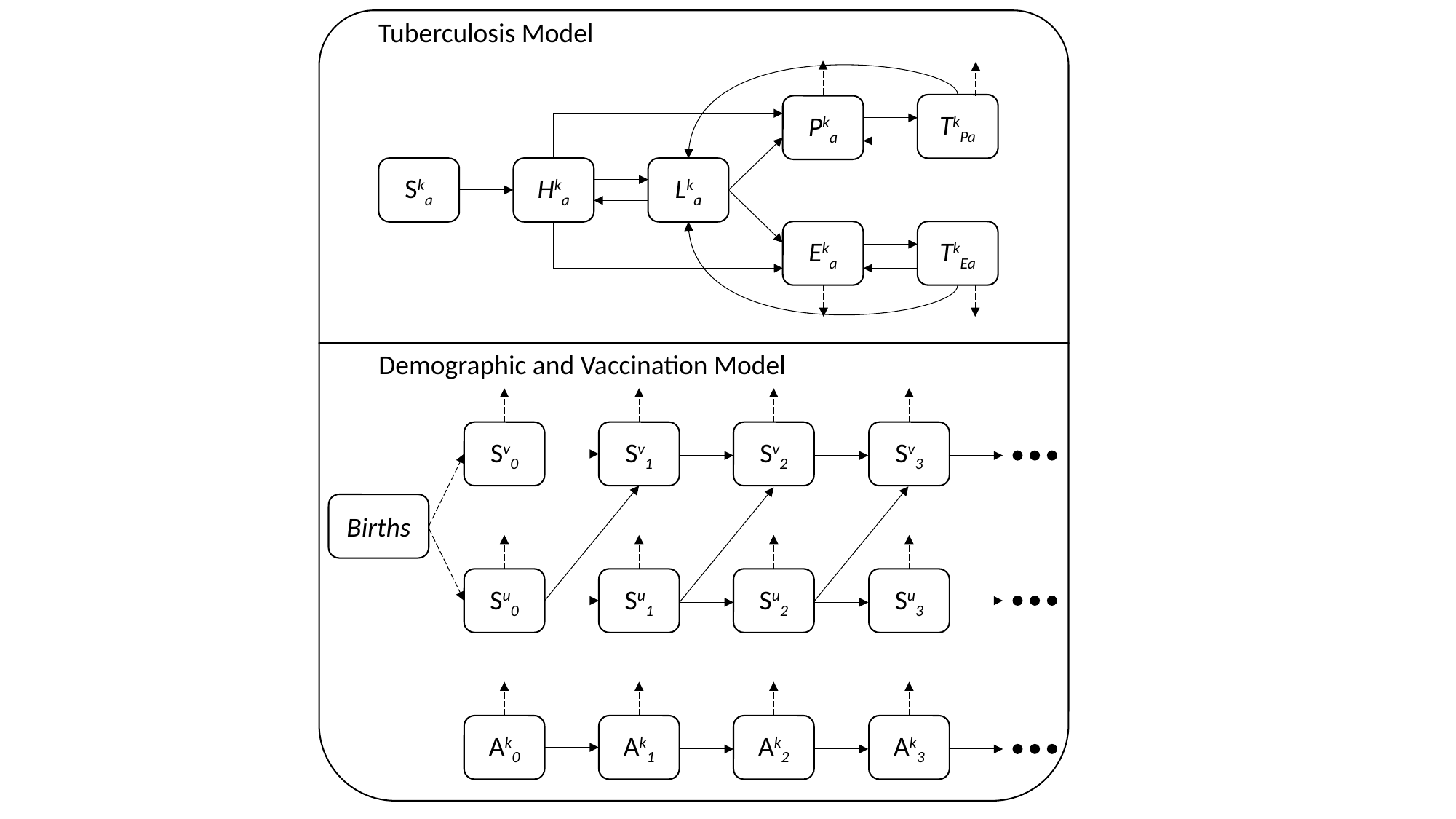

Tuberculosis Model
TkPa
Pka
Lka
Ska
Hka
Eka
TkEa

Demographic and Vaccination Model
Sv1
Sv2
Sv3
Sv0
Su1
Su2
Su3
Su0
Ak1
Ak2
Ak3
Ak0
Births